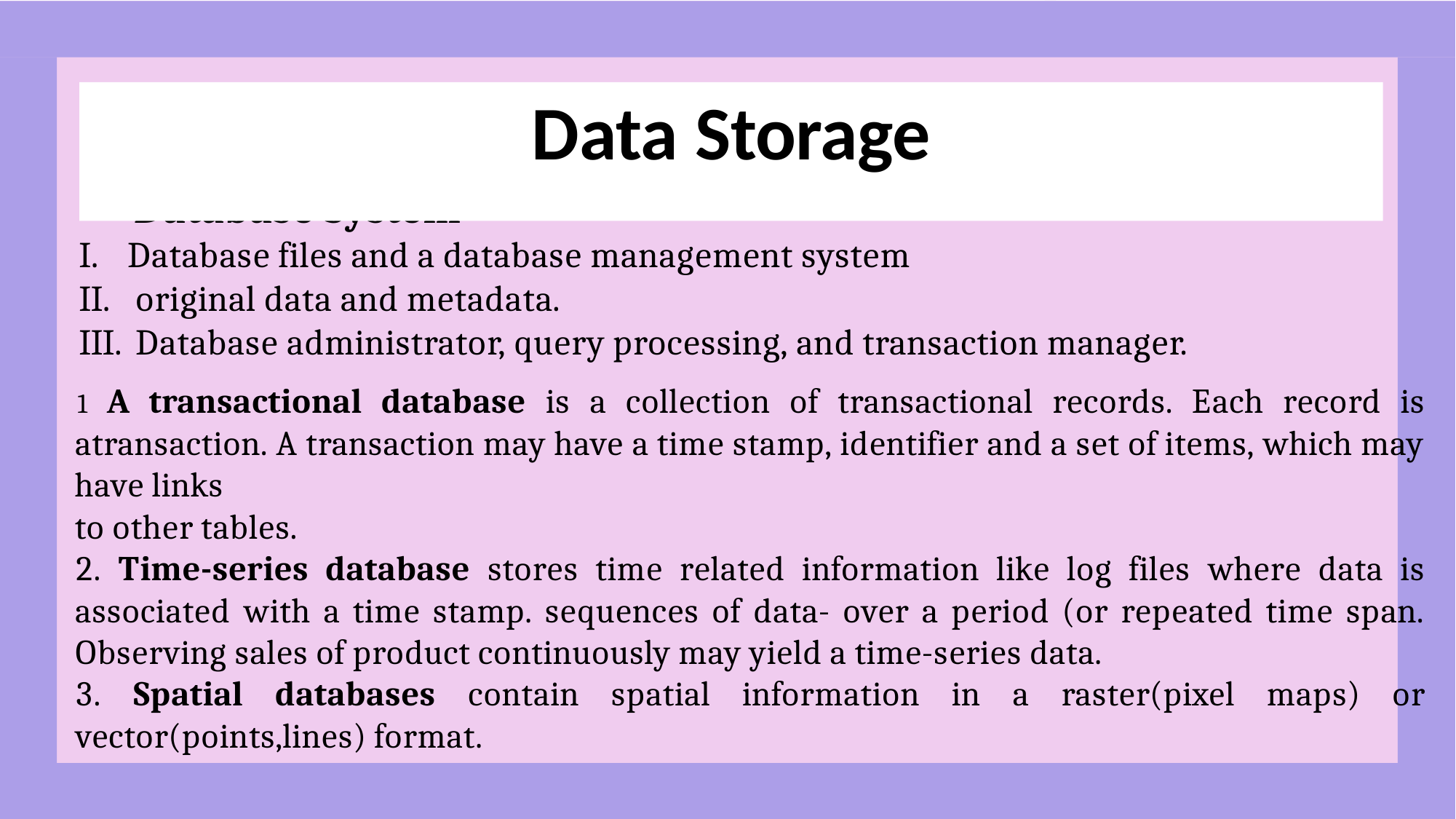

# Data Storage
Database System
Database files and a database management system
 original data and metadata.
 Database administrator, query processing, and transaction manager.
1 A transactional database is a collection of transactional records. Each record is atransaction. A transaction may have a time stamp, identifier and a set of items, which may have links
to other tables.
2. Time-series database stores time related information like log files where data is associated with a time stamp. sequences of data- over a period (or repeated time span. Observing sales of product continuously may yield a time-series data.
3. Spatial databases contain spatial information in a raster(pixel maps) or vector(points,lines) format.